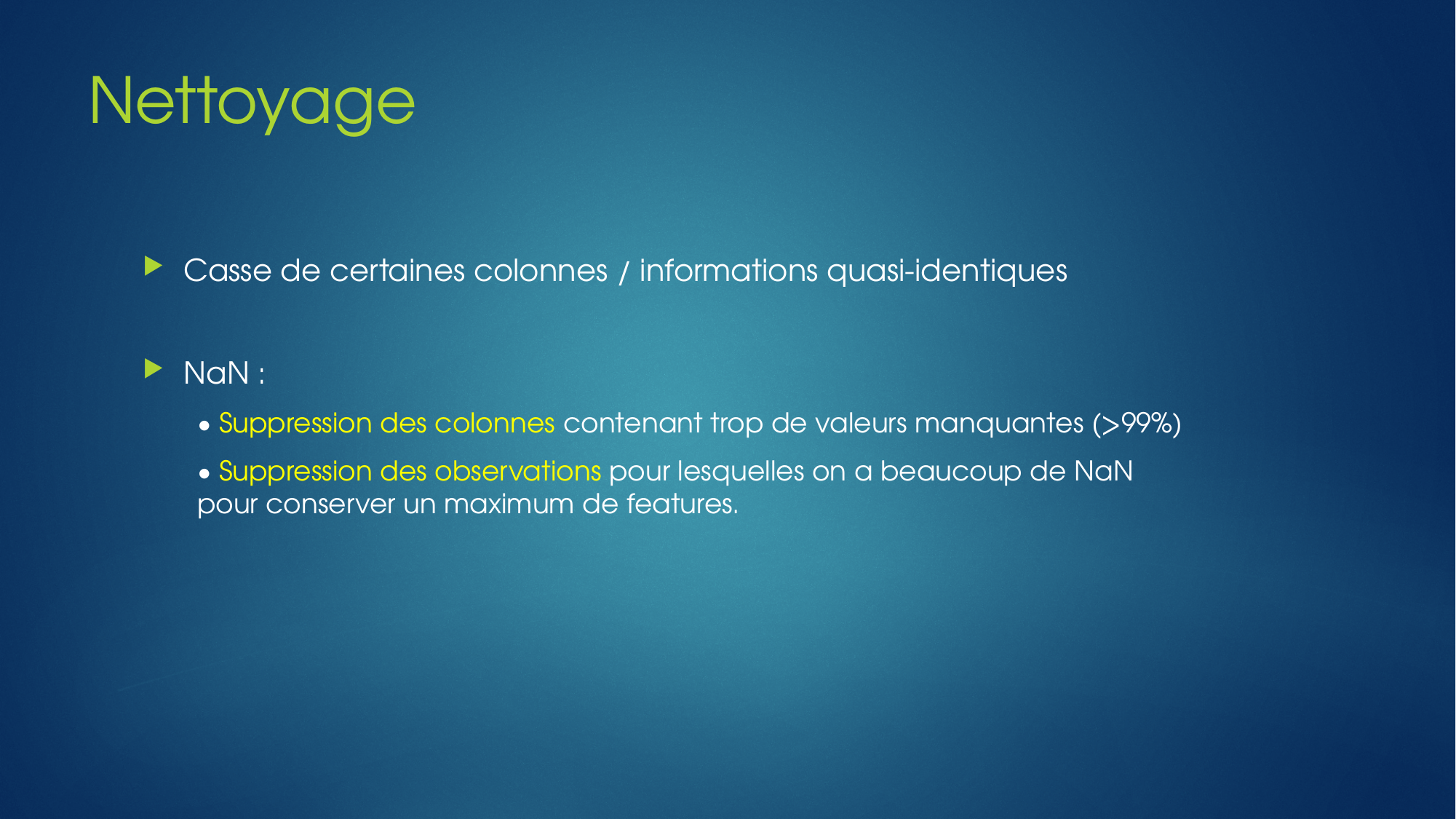

# Nettoyage
Casse de certaines colonnes / informations quasi-identiques

NaN :
• Suppression des colonnes contenant trop de valeurs manquantes (>99%)
• Suppression des observations pour lesquelles on a beaucoup de NaN pour conserver un maximum de features.